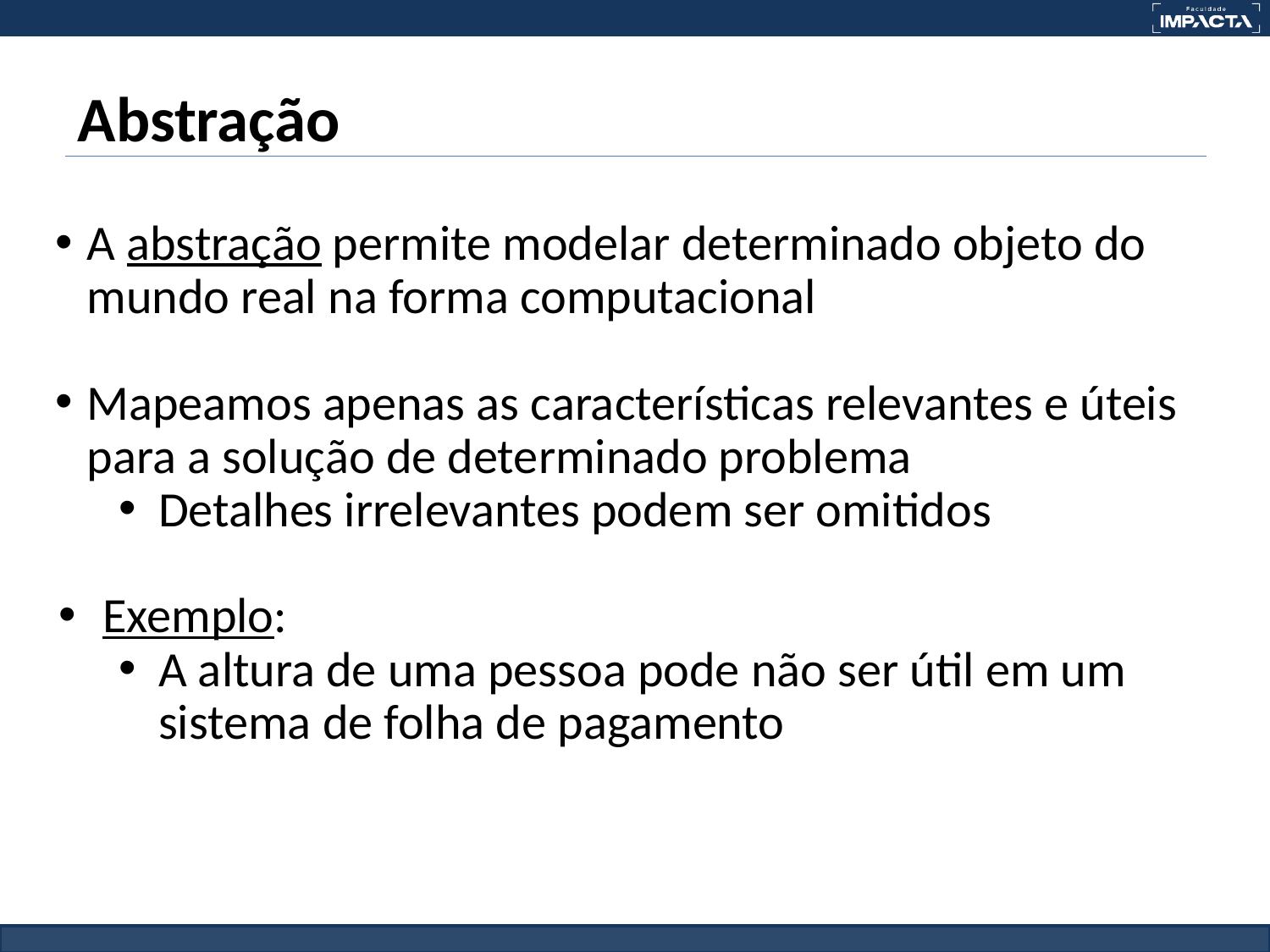

# Abstração­
A abstração permite modelar determinado objeto do mundo real na forma computacional

Mapeamos apenas as características relevantes e úteis para a solução de determinado problema
Detalhes irrelevantes podem ser omitidos

Exemplo:
A altura de uma pessoa pode não ser útil em um sistema de folha de pagamento